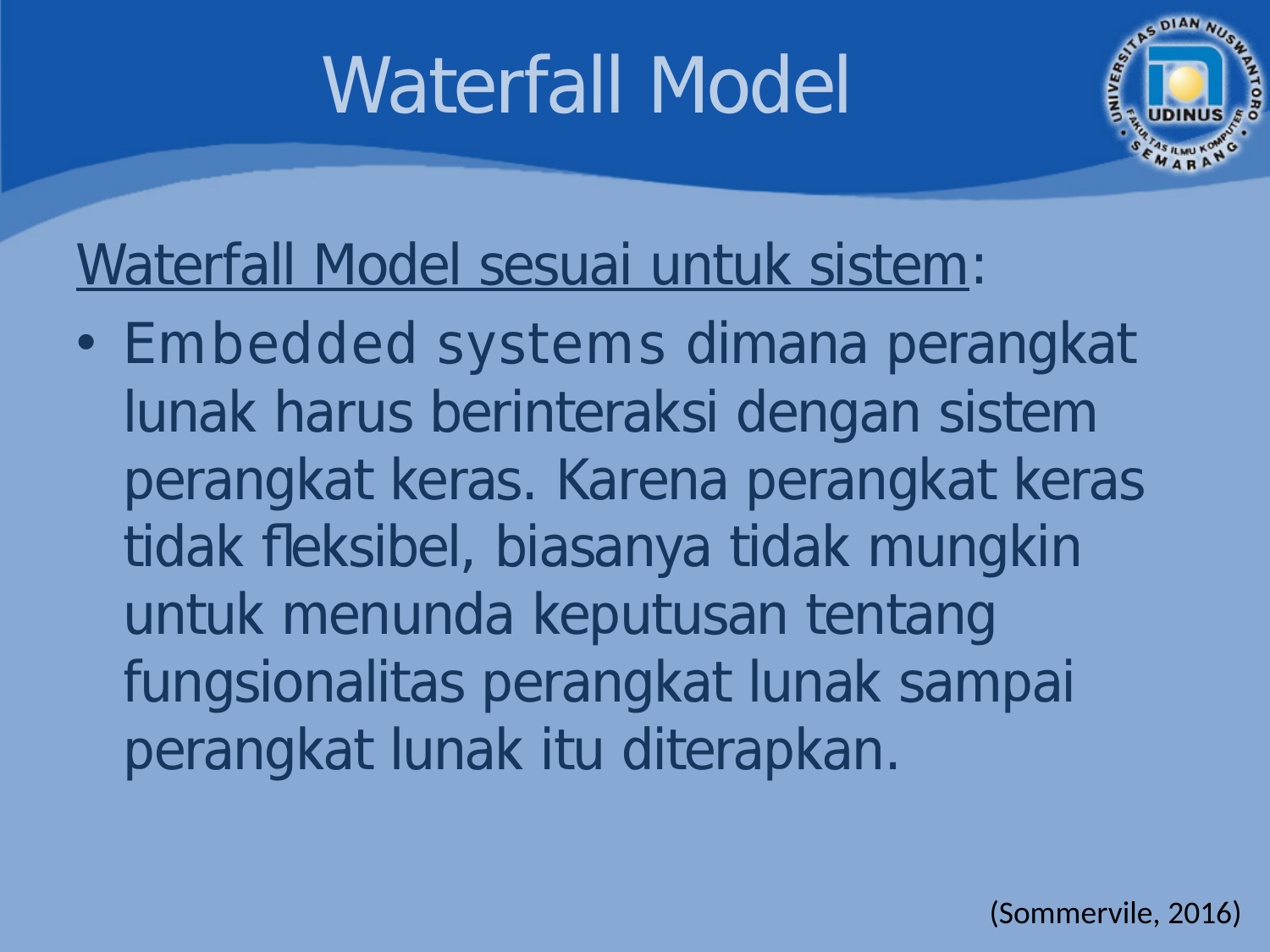

# Waterfall Model
Waterfall Model sesuai untuk sistem:
Embedded systems dimana perangkat lunak harus berinteraksi dengan sistem perangkat keras. Karena perangkat keras tidak fleksibel, biasanya tidak mungkin untuk menunda keputusan tentang fungsionalitas perangkat lunak sampai perangkat lunak itu diterapkan.
(Sommervile, 2016)